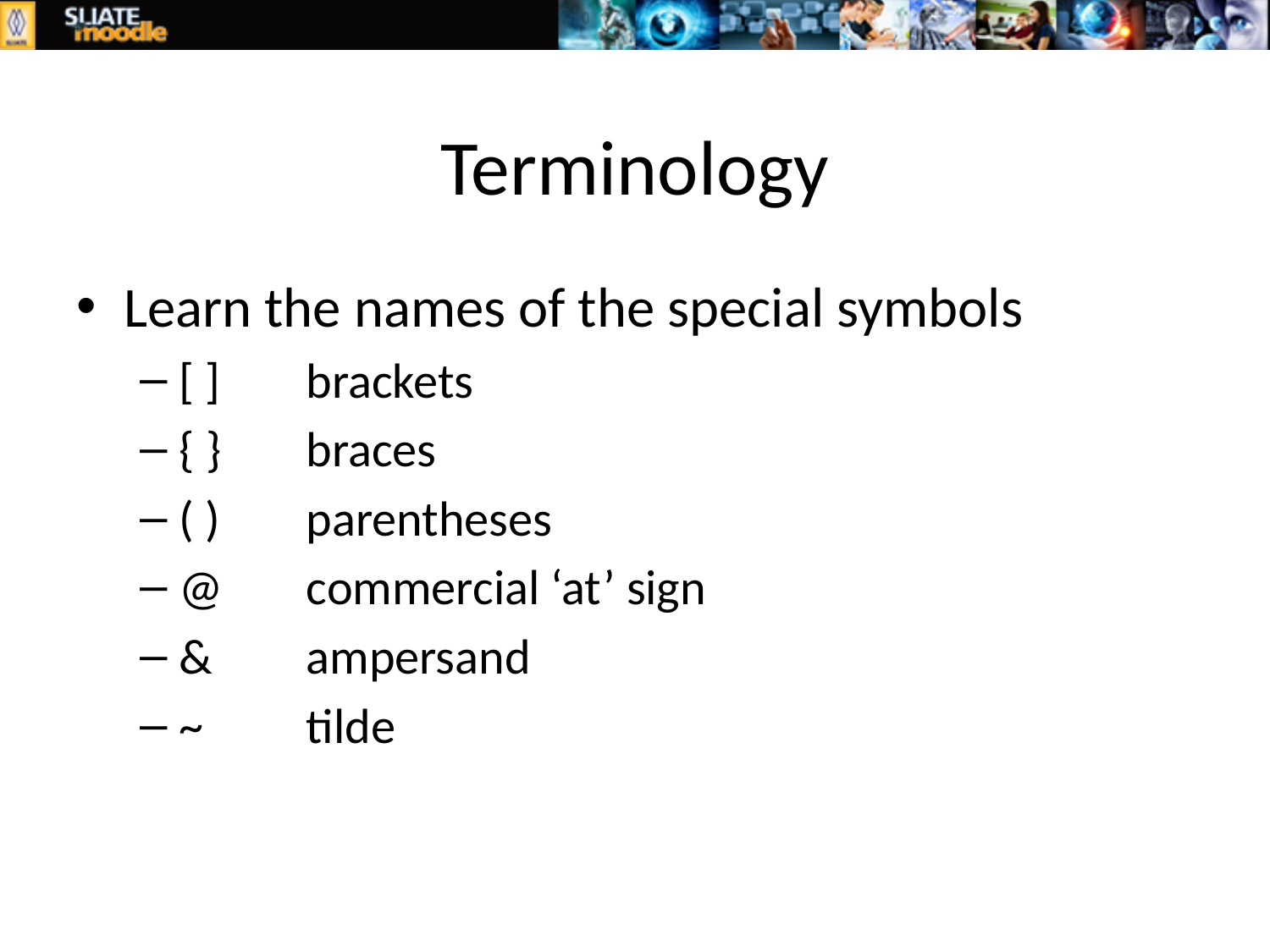

# Terminology
Learn the names of the special symbols
[ ] 	brackets
{ }	braces
( )	parentheses
@	commercial ‘at’ sign
& 	ampersand
~	tilde